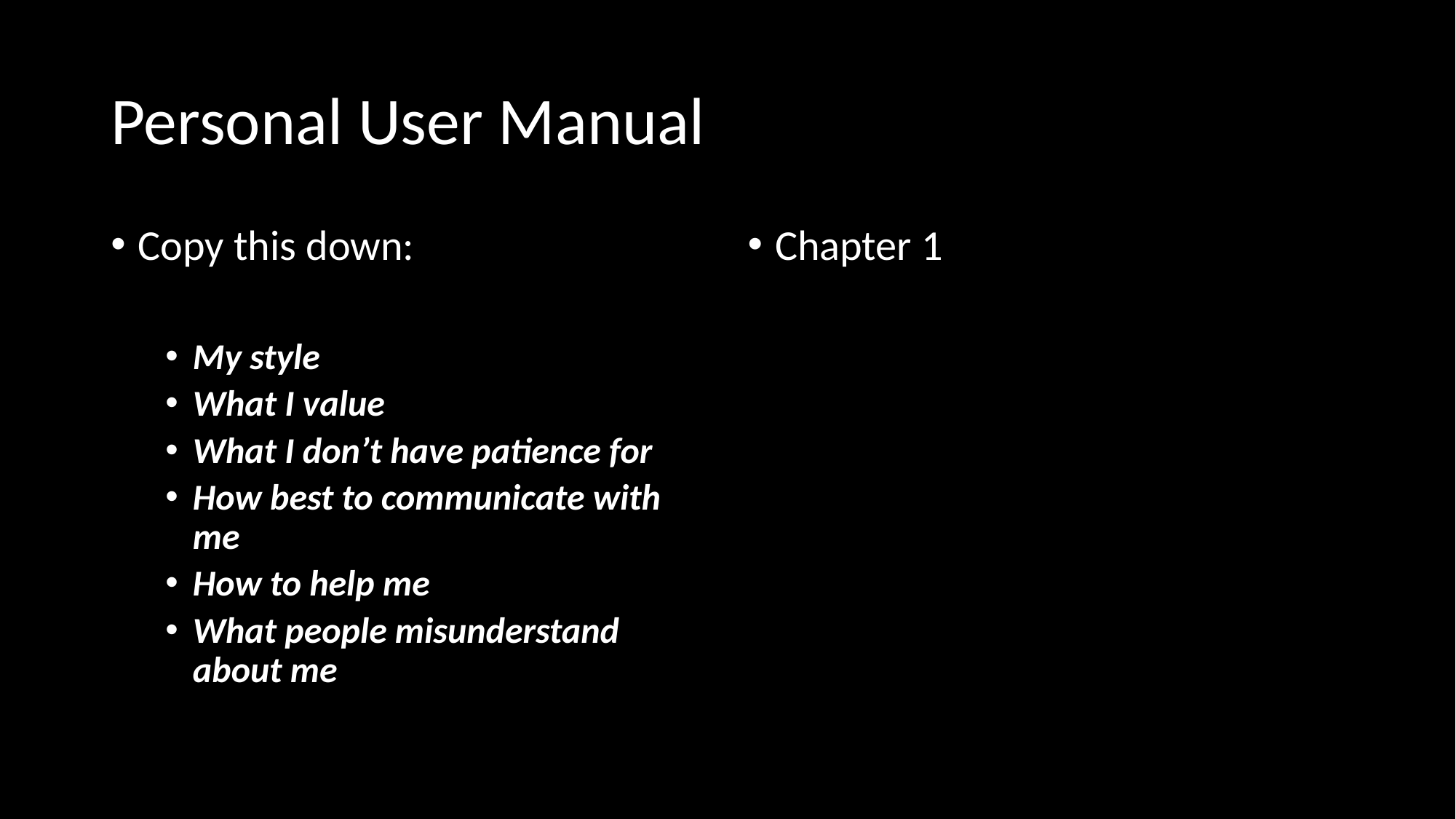

# Personal User Manual
Copy this down:

My style
What I value
What I don’t have patience for
How best to communicate with me
How to help me
What people misunderstand about me

Chapter 1